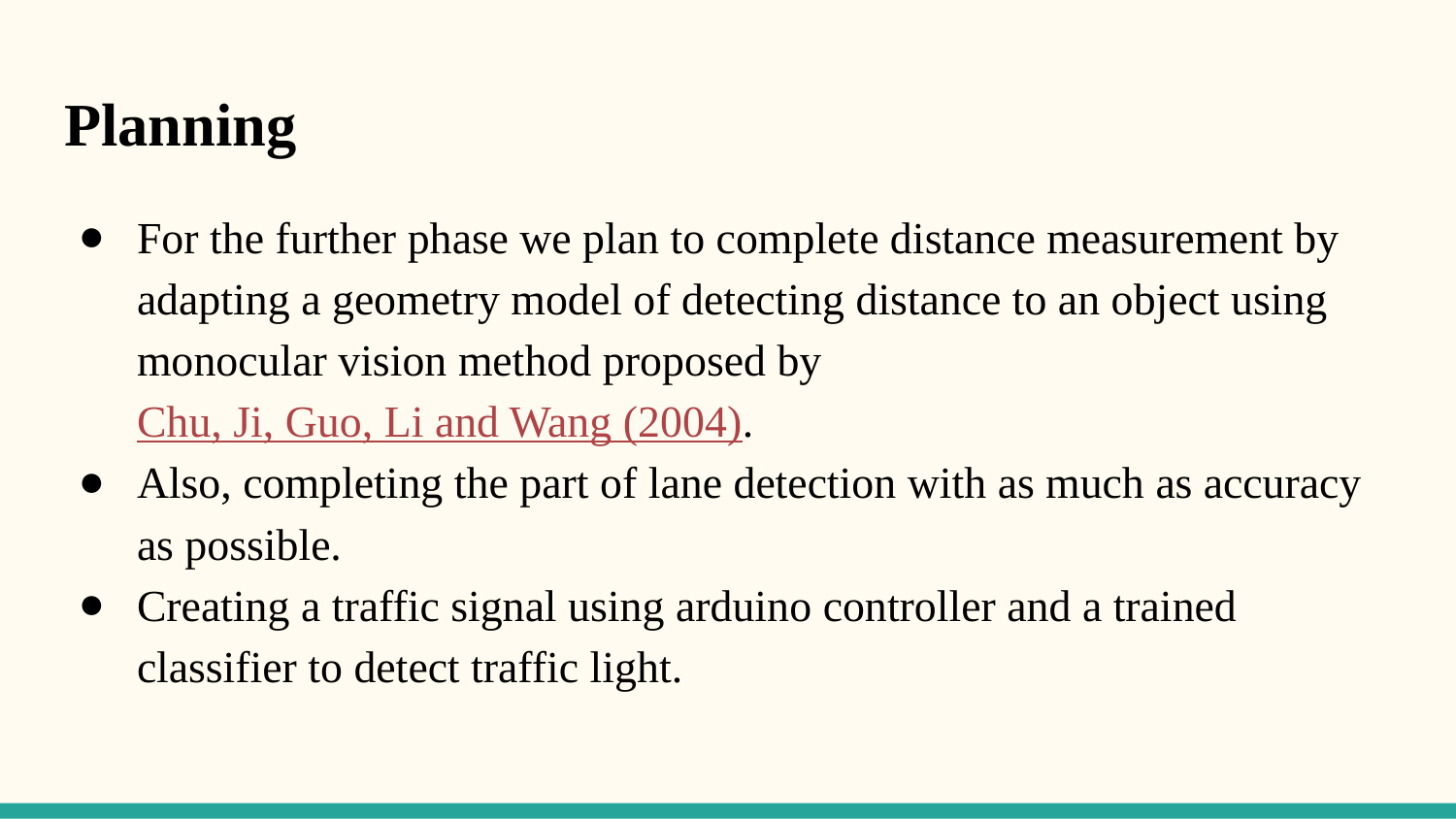

# Planning
For the further phase we plan to complete distance measurement by adapting a geometry model of detecting distance to an object using monocular vision method proposed by Chu, Ji, Guo, Li and Wang (2004).
Also, completing the part of lane detection with as much as accuracy as possible.
Creating a traffic signal using arduino controller and a trained classifier to detect traffic light.